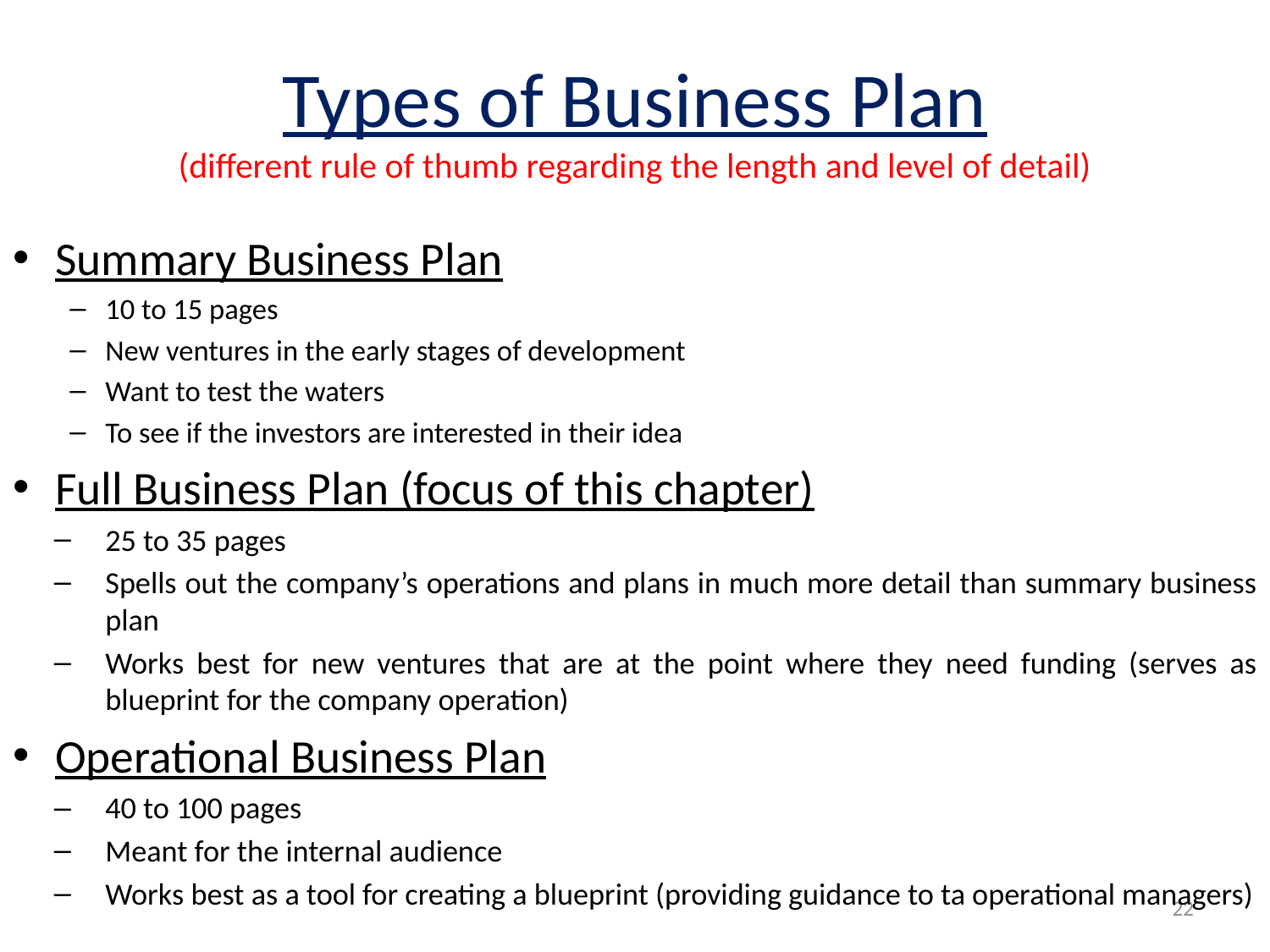

# Types of Business Plan (different rule of thumb regarding the length and level of detail)
Summary Business Plan
10 to 15 pages
New ventures in the early stages of development
Want to test the waters
To see if the investors are interested in their idea
Full Business Plan (focus of this chapter)
25 to 35 pages
Spells out the company’s operations and plans in much more detail than summary business plan
Works best for new ventures that are at the point where they need funding (serves as blueprint for the company operation)
Operational Business Plan
40 to 100 pages
Meant for the internal audience
Works best as a tool for creating a blueprint (providing guidance to ta operational managers)
22